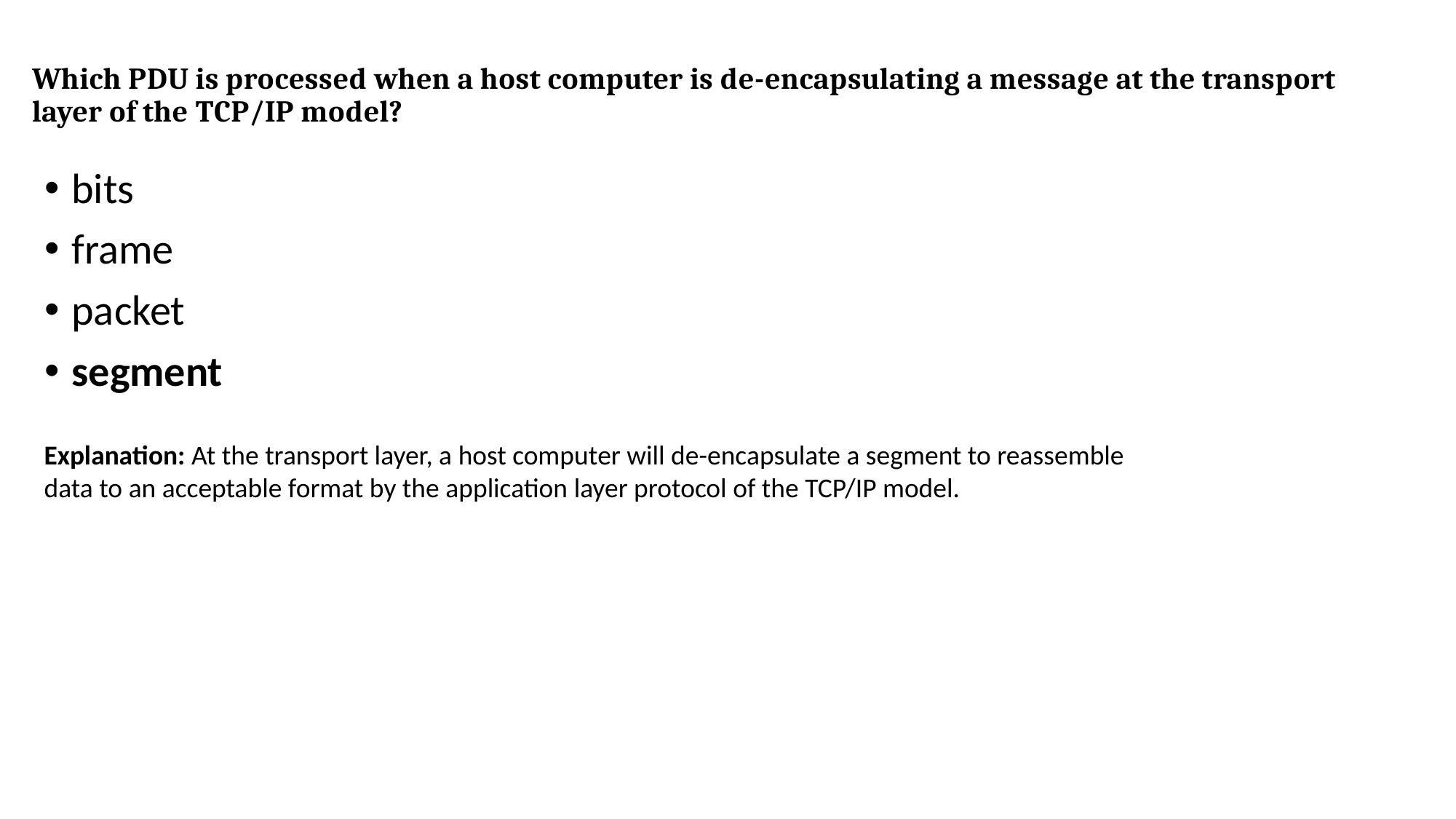

# Which PDU is processed when a host computer is de-encapsulating a message at the transport layer of the TCP/IP model?
bits
frame
packet
segment
Explanation: At the transport layer, a host computer will de-encapsulate a segment to reassemble data to an acceptable format by the application layer protocol of the TCP/IP model.